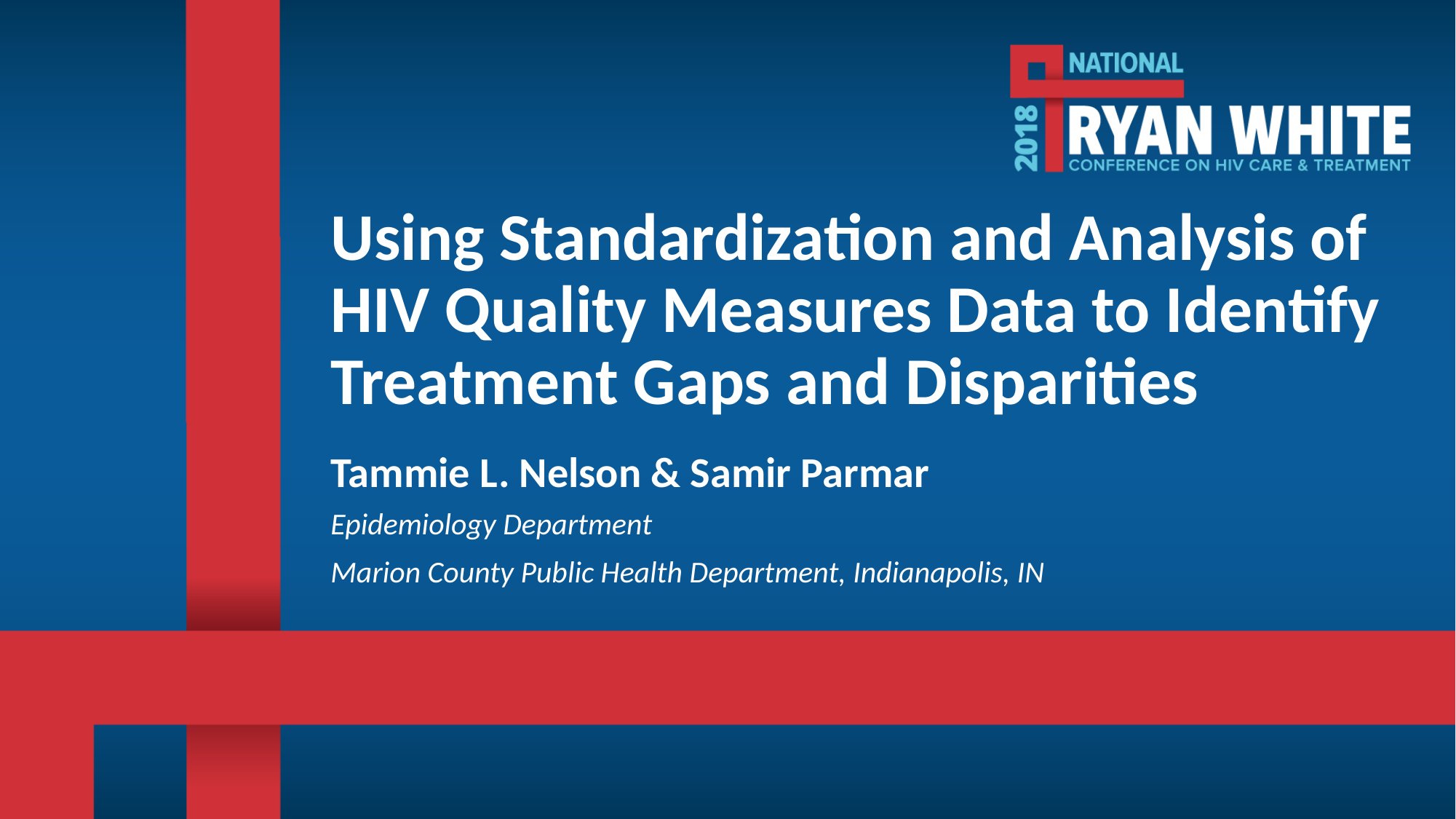

# Using Standardization and Analysis of HIV Quality Measures Data to Identify Treatment Gaps and Disparities
Tammie L. Nelson & Samir Parmar
Epidemiology Department
Marion County Public Health Department, Indianapolis, IN